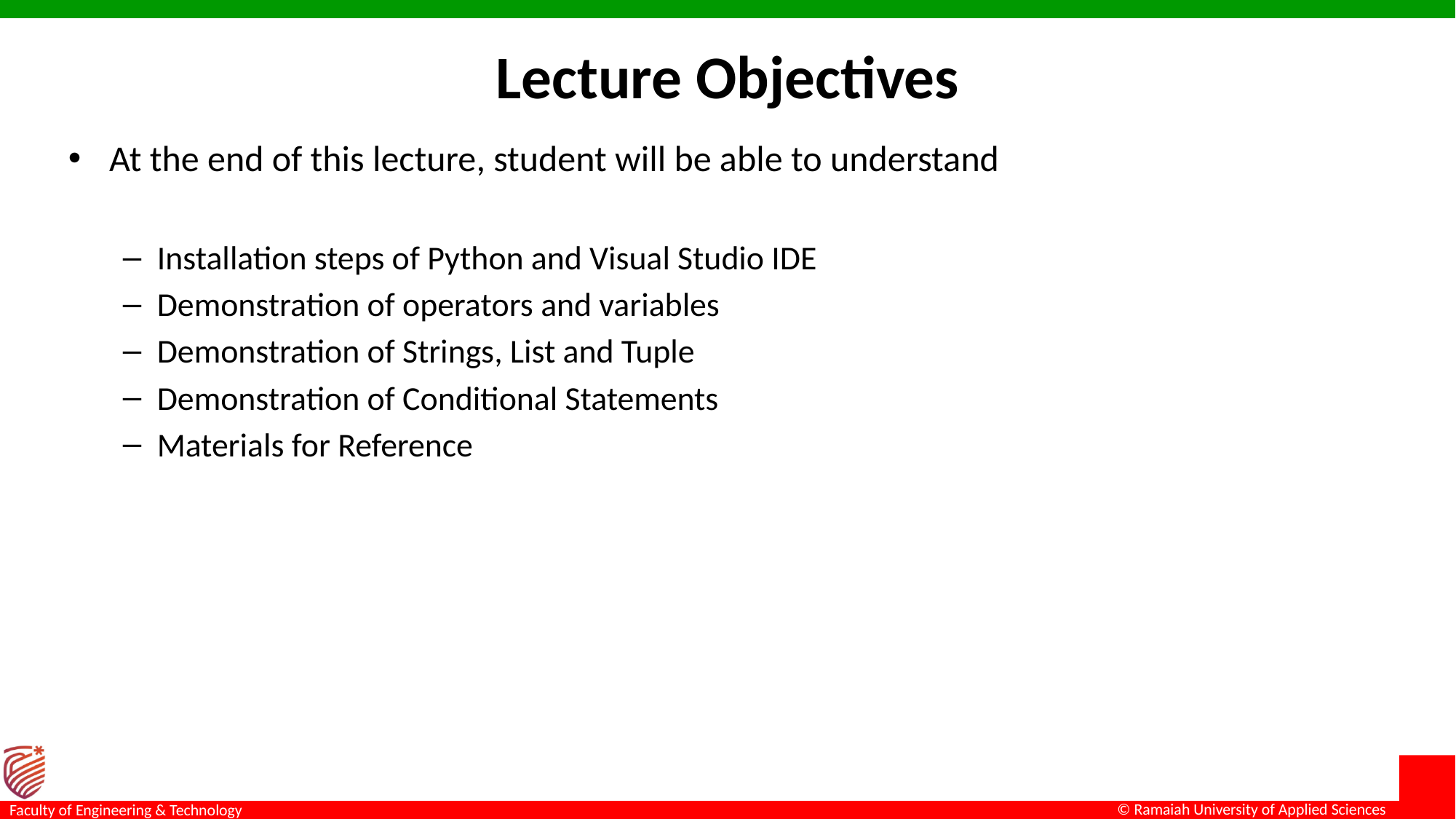

# Lecture Objectives
At the end of this lecture, student will be able to understand

Installation steps of Python and Visual Studio IDE
Demonstration of operators and variables
Demonstration of Strings, List and Tuple
Demonstration of Conditional Statements
Materials for Reference